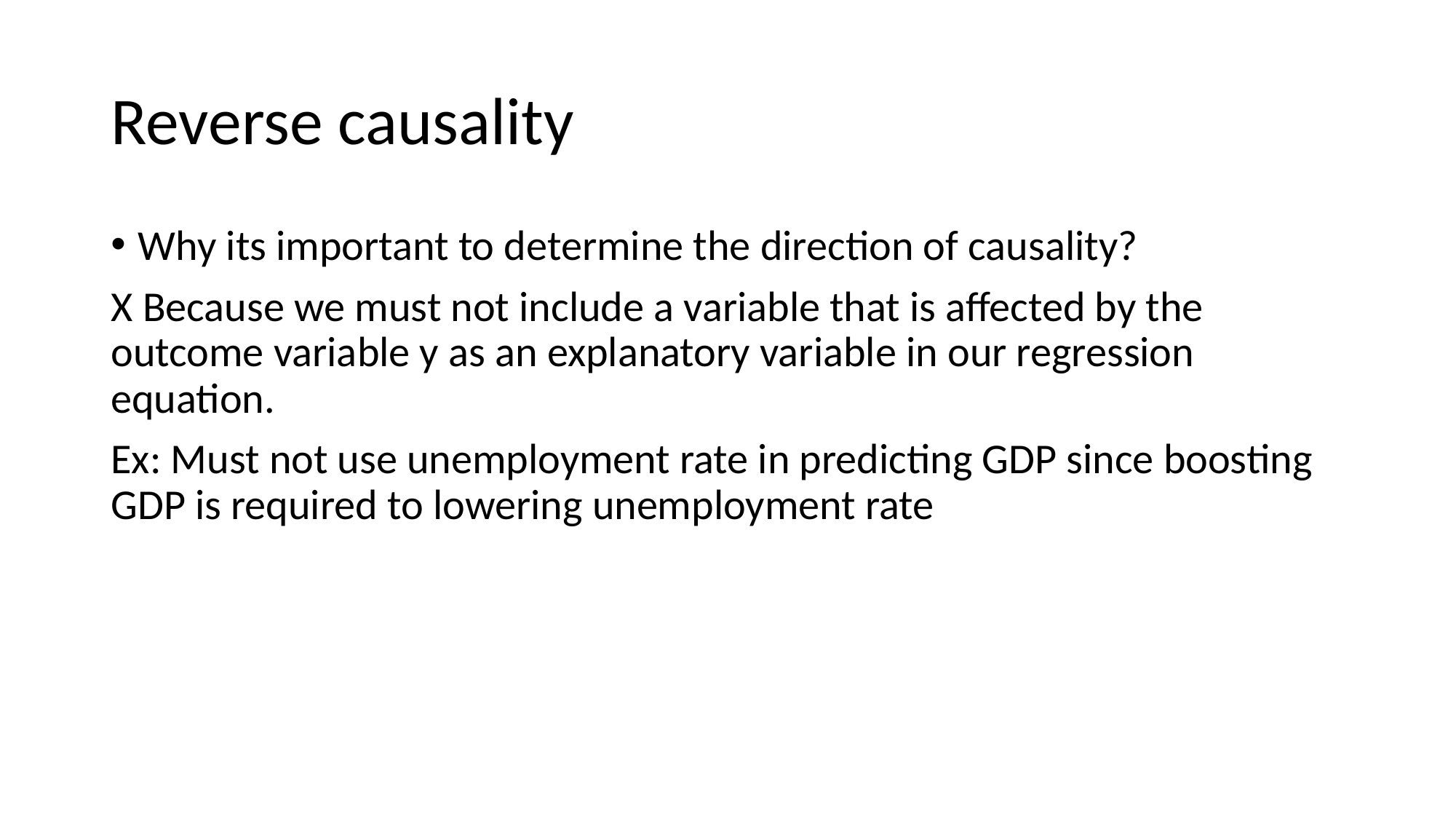

# Reverse causality
Why its important to determine the direction of causality?
X Because we must not include a variable that is affected by the outcome variable y as an explanatory variable in our regression equation.
Ex: Must not use unemployment rate in predicting GDP since boosting GDP is required to lowering unemployment rate